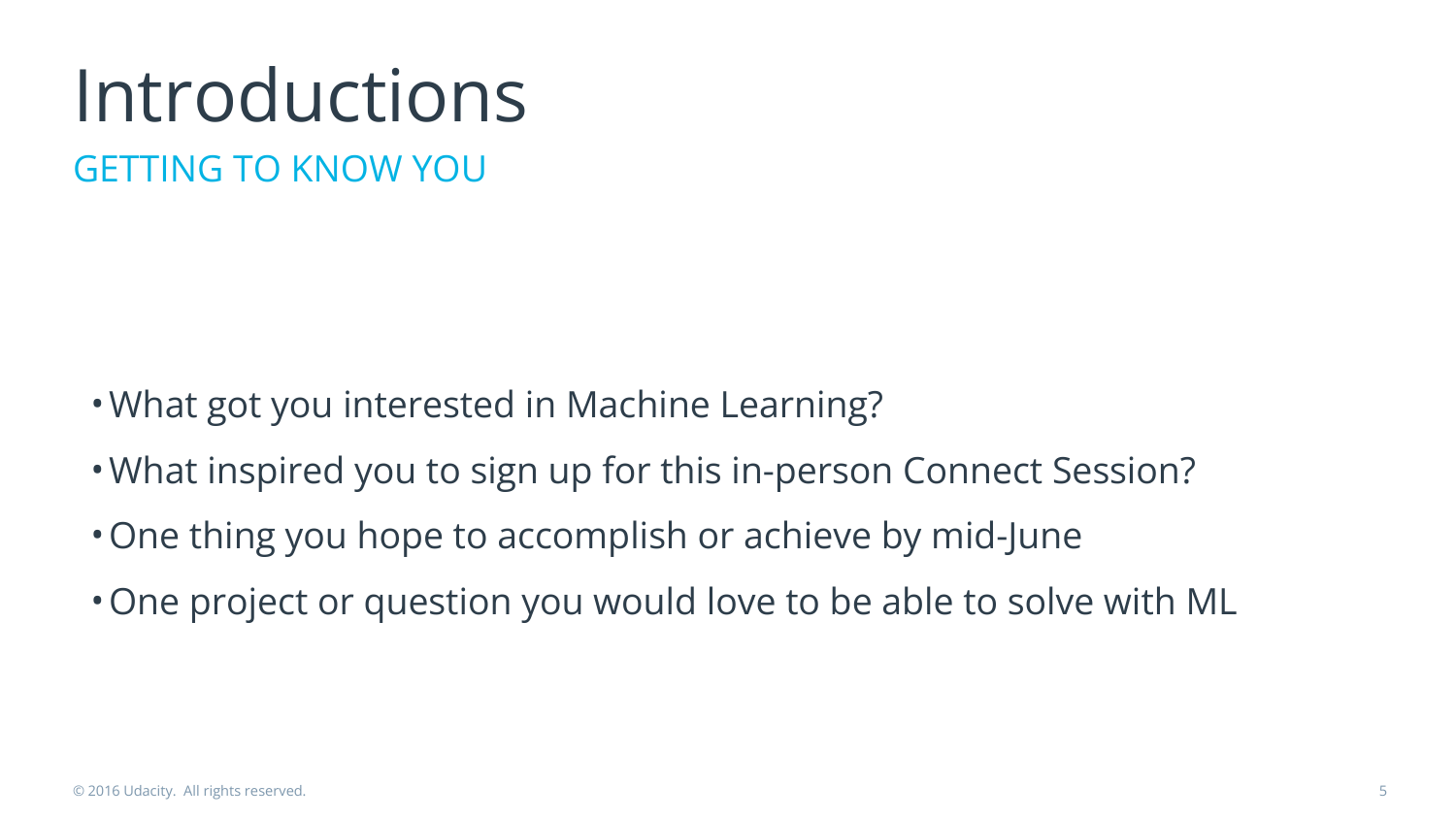

# Introductions
GETTING TO KNOW YOU
What got you interested in Machine Learning?
What inspired you to sign up for this in-person Connect Session?
One thing you hope to accomplish or achieve by mid-June
One project or question you would love to be able to solve with ML
© 2016 Udacity.  All rights reserved.
5